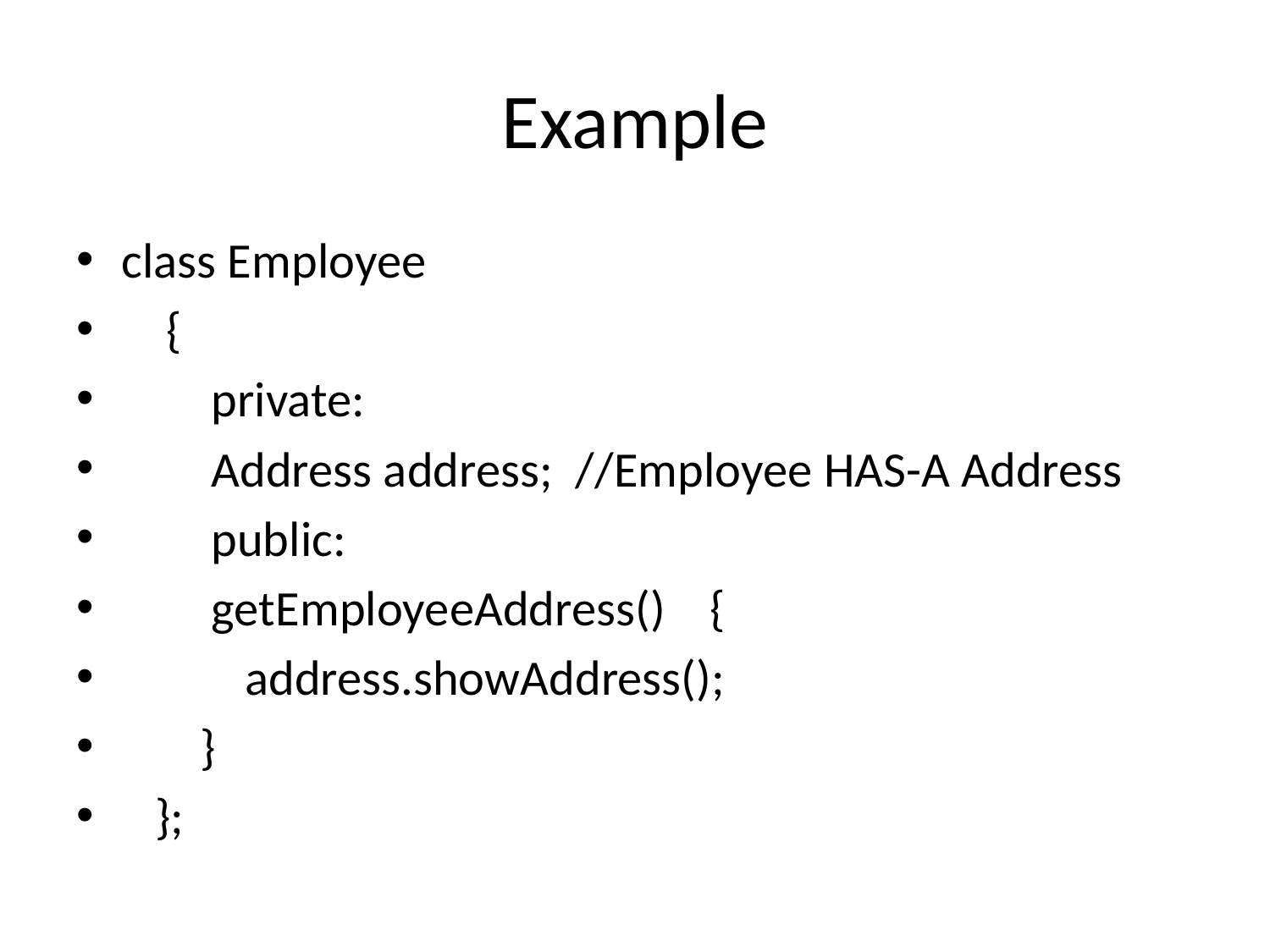

# Example
class Employee
    {
        private:
        Address address;  //Employee HAS-A Address
        public:
        getEmployeeAddress()    {
           address.showAddress();
       }
   };